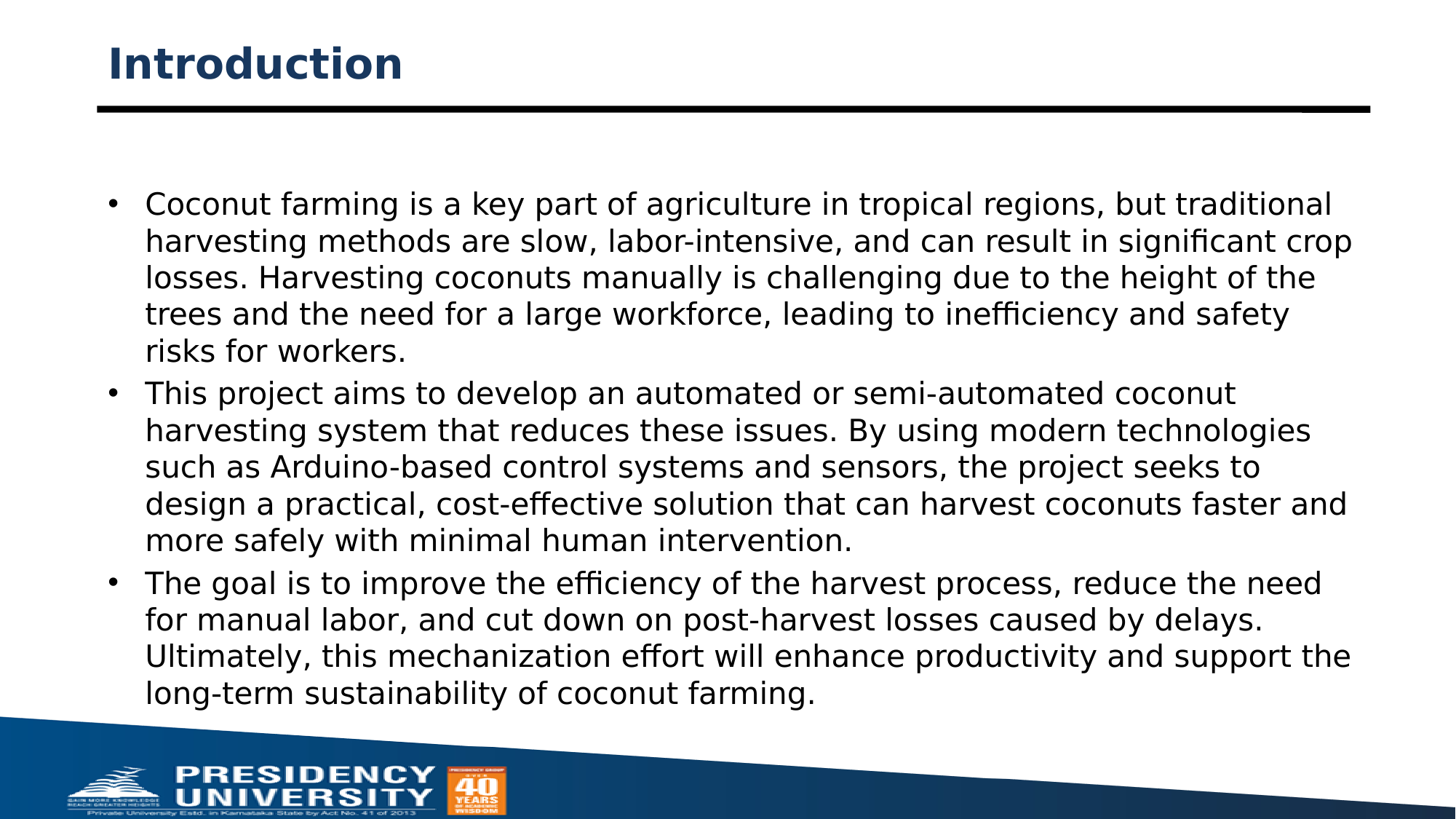

# Introduction

Coconut farming is a key part of agriculture in tropical regions, but traditional harvesting methods are slow, labor-intensive, and can result in significant crop losses. Harvesting coconuts manually is challenging due to the height of the trees and the need for a large workforce, leading to inefficiency and safety risks for workers.
This project aims to develop an automated or semi-automated coconut harvesting system that reduces these issues. By using modern technologies such as Arduino-based control systems and sensors, the project seeks to design a practical, cost-effective solution that can harvest coconuts faster and more safely with minimal human intervention.
The goal is to improve the efficiency of the harvest process, reduce the need for manual labor, and cut down on post-harvest losses caused by delays. Ultimately, this mechanization effort will enhance productivity and support the long-term sustainability of coconut farming.